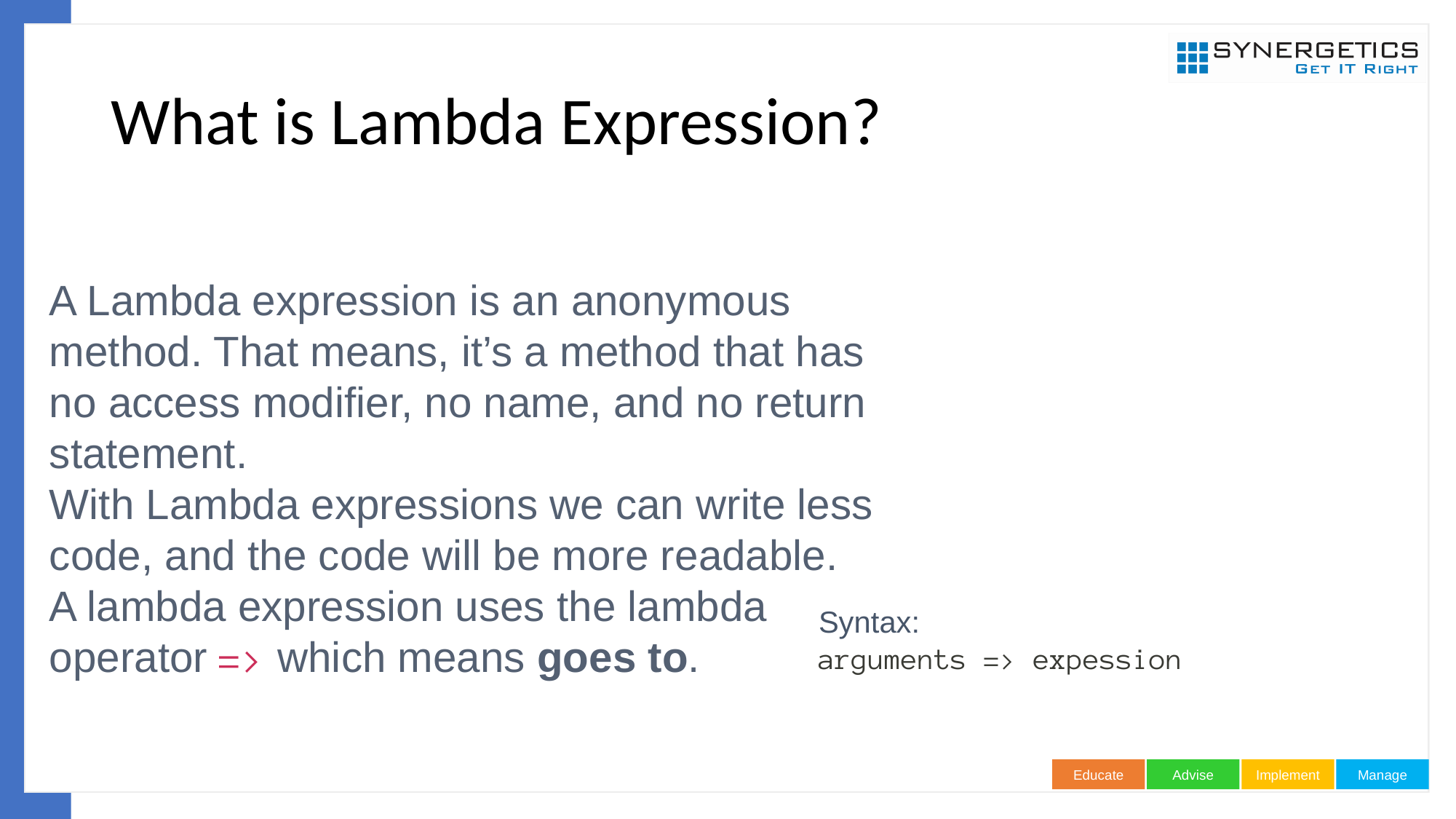

# What is Lambda Expression?
A Lambda expression is an anonymous method. That means, it’s a method that has no access modifier, no name, and no return statement.
With Lambda expressions we can write less code, and the code will be more readable.
A lambda expression uses the lambda operator => which means goes to.
Syntax:
arguments => expession